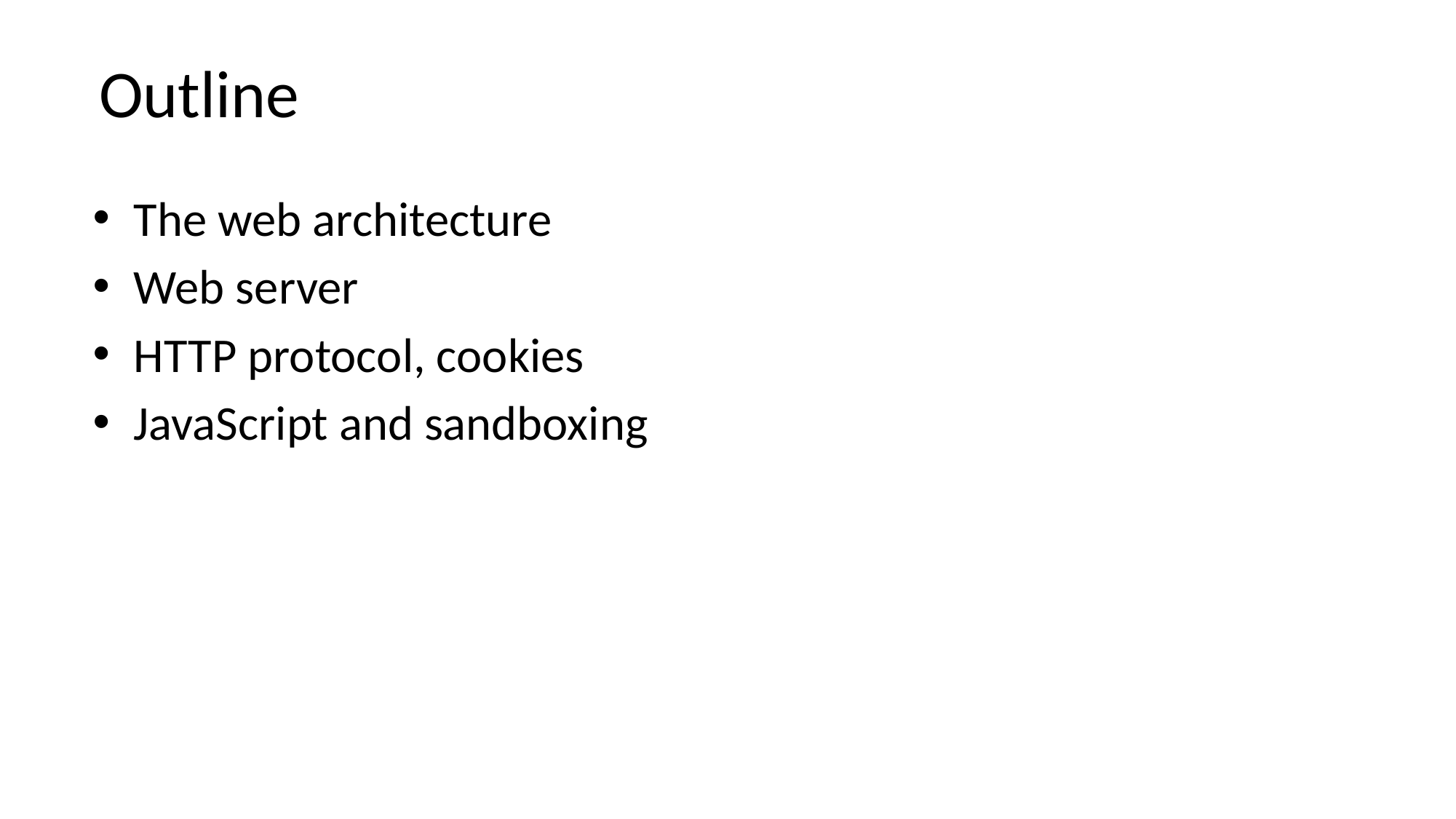

# Outline
The web architecture
Web server
HTTP protocol, cookies
JavaScript and sandboxing